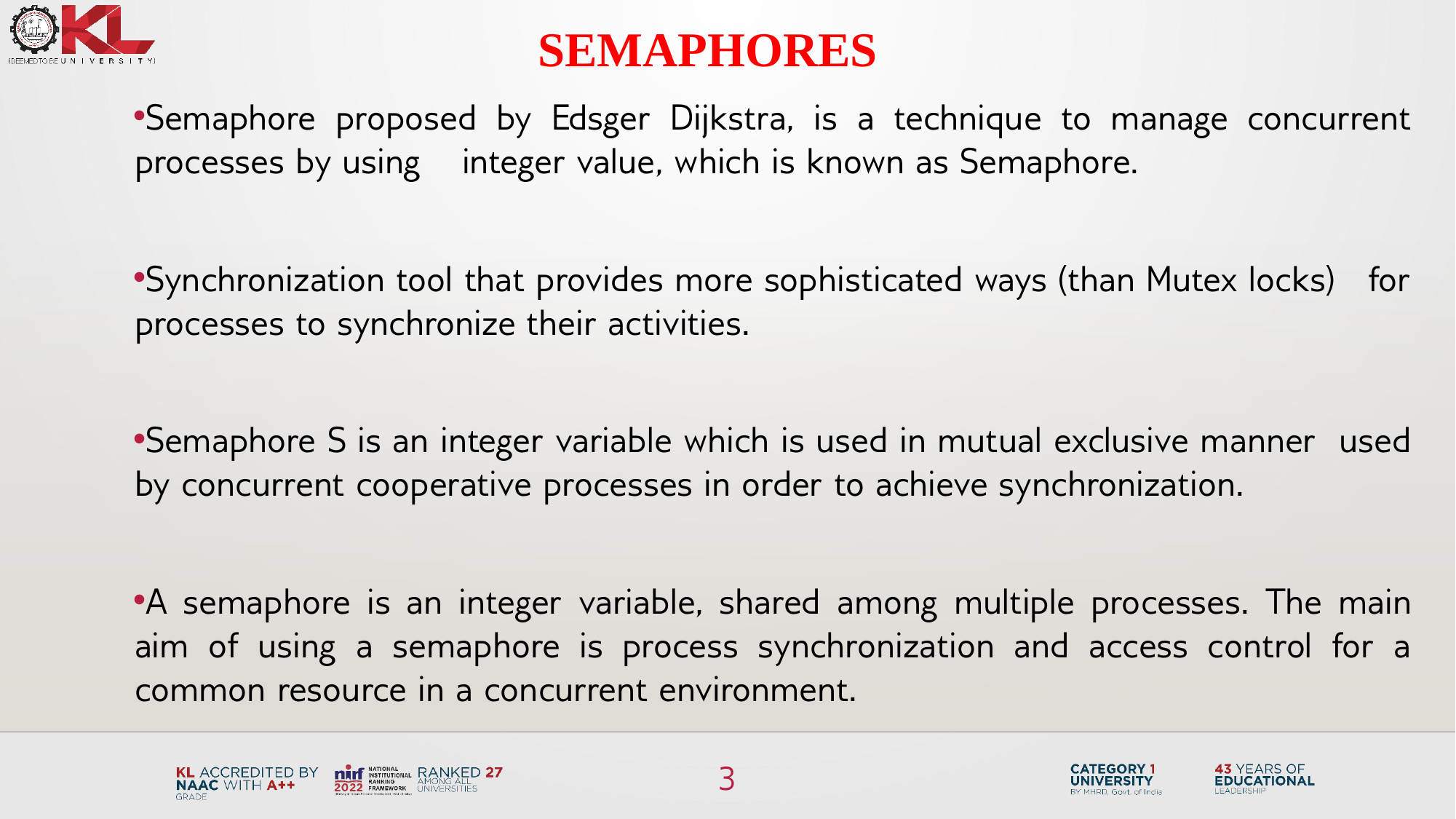

Semaphores
Semaphore proposed by Edsger Dijkstra, is a technique to manage concurrent processes by using 	integer value, which is known as Semaphore.

Synchronization tool that provides more sophisticated ways (than Mutex locks)   for processes to synchronize their activities.

Semaphore S is an integer variable which is used in mutual exclusive manner  used by concurrent cooperative processes in order to achieve synchronization.

A semaphore is an integer variable, shared among multiple processes. The main aim of using a semaphore is process synchronization and access control for a common resource in a concurrent environment.
3